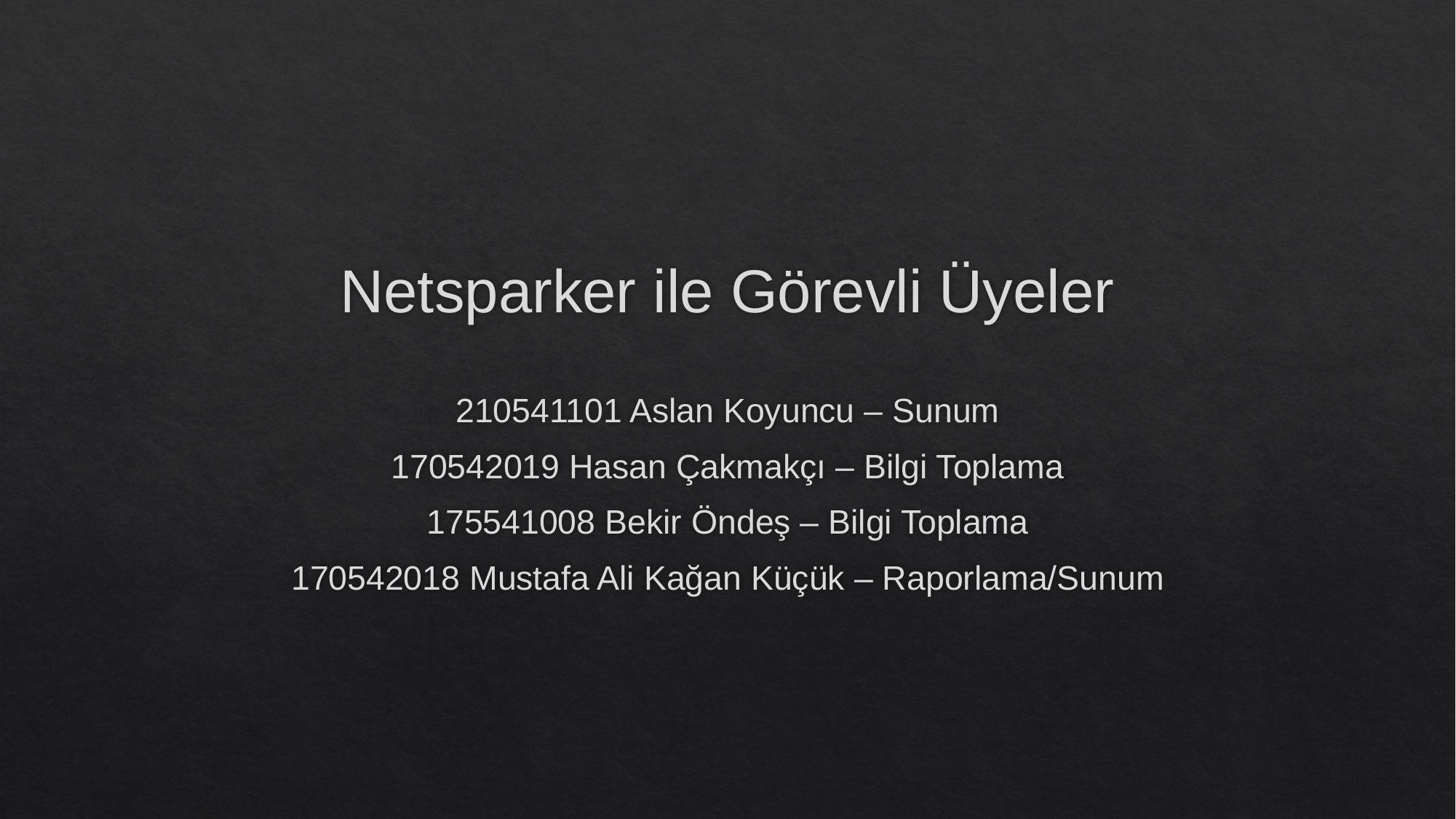

# Netsparker ile Görevli Üyeler
210541101 Aslan Koyuncu – Sunum
170542019 Hasan Çakmakçı – Bilgi Toplama
175541008 Bekir Öndeş – Bilgi Toplama
170542018 Mustafa Ali Kağan Küçük – Raporlama/Sunum